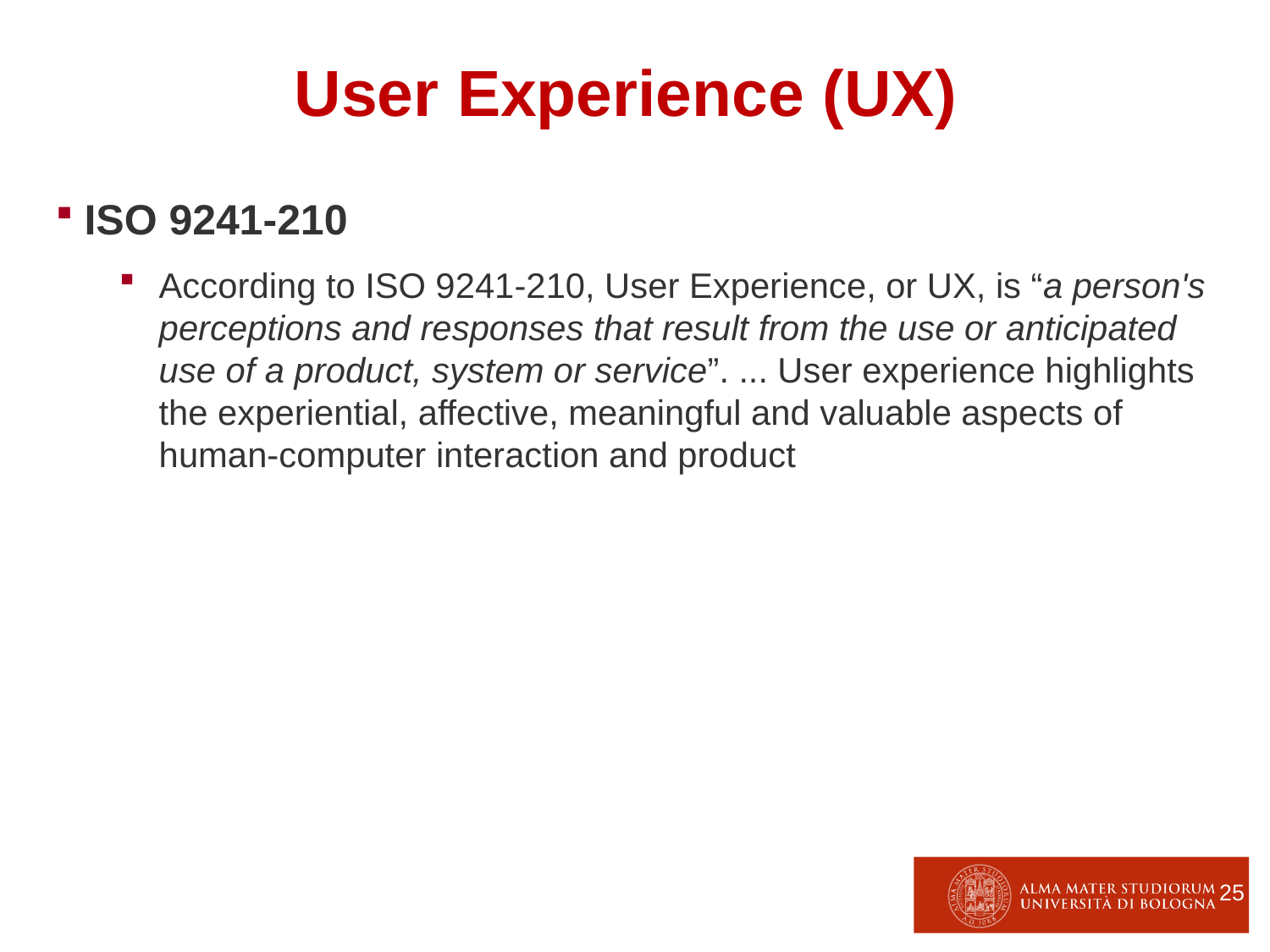

User Experience (UX)
 ISO 9241-210
According to ISO 9241-210, User Experience, or UX, is “a person's perceptions and responses that result from the use or anticipated use of a product, system or service”. ... User experience highlights the experiential, affective, meaningful and valuable aspects of human-computer interaction and product

25